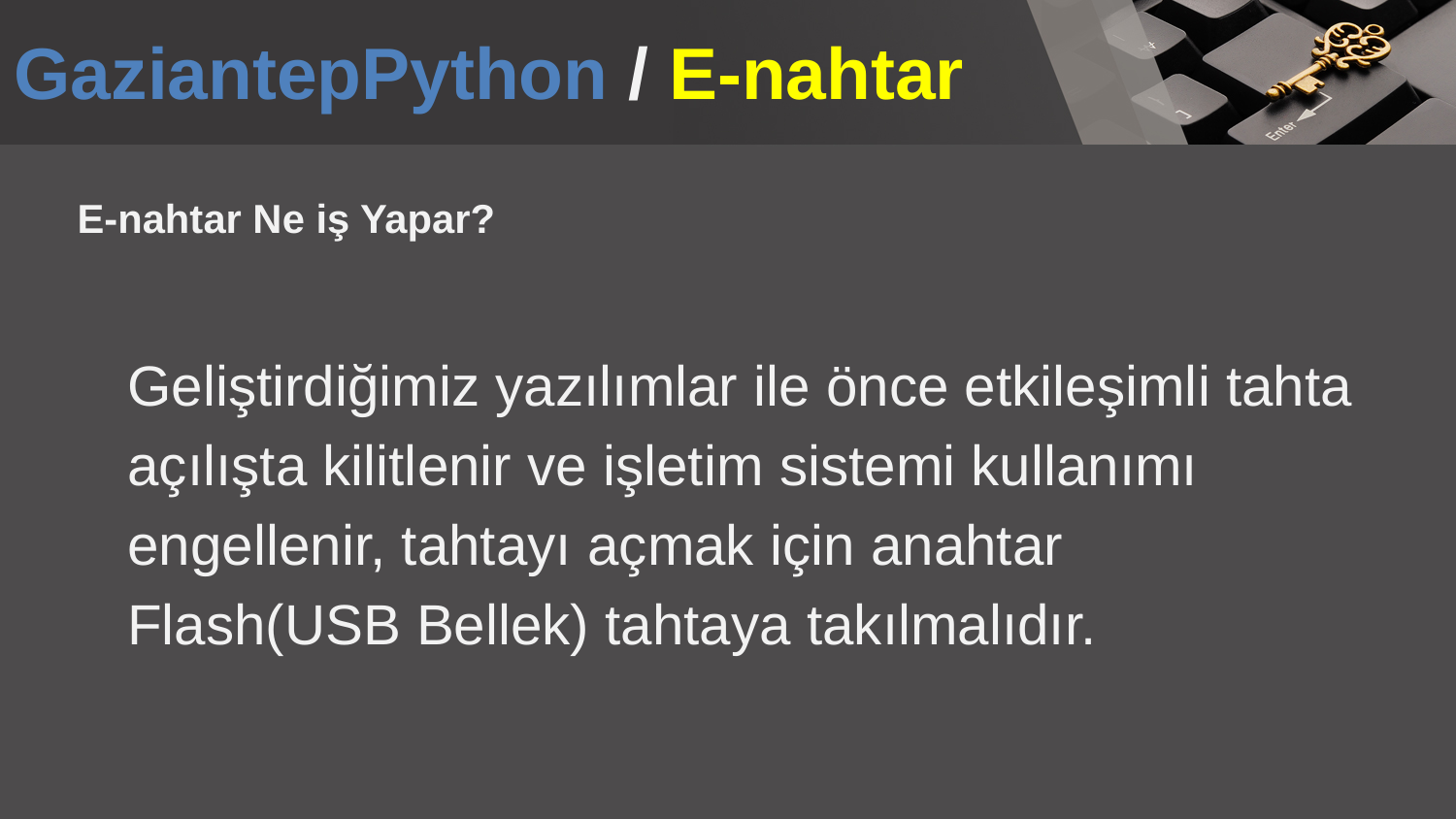

# GaziantepPython / E-nahtar
E-nahtar Ne iş Yapar?

Geliştirdiğimiz yazılımlar ile önce etkileşimli tahta
açılışta kilitlenir ve işletim sistemi kullanımı
engellenir, tahtayı açmak için anahtar
Flash(USB Bellek) tahtaya takılmalıdır.